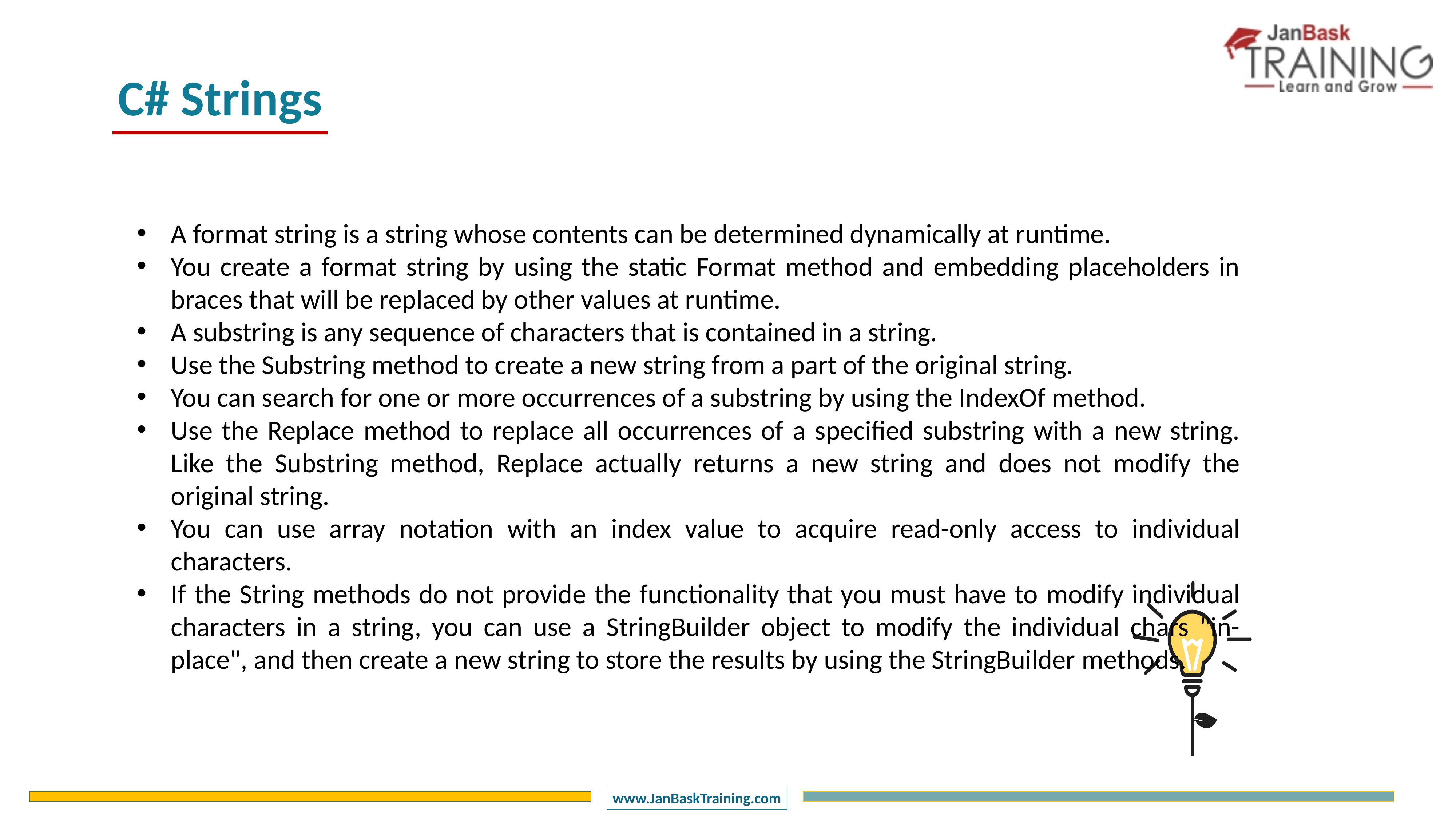

C# Strings
A format string is a string whose contents can be determined dynamically at runtime.
You create a format string by using the static Format method and embedding placeholders in braces that will be replaced by other values at runtime.
A substring is any sequence of characters that is contained in a string.
Use the Substring method to create a new string from a part of the original string.
You can search for one or more occurrences of a substring by using the IndexOf method.
Use the Replace method to replace all occurrences of a specified substring with a new string. Like the Substring method, Replace actually returns a new string and does not modify the original string.
You can use array notation with an index value to acquire read-only access to individual characters.
If the String methods do not provide the functionality that you must have to modify individual characters in a string, you can use a StringBuilder object to modify the individual chars "in-place", and then create a new string to store the results by using the StringBuilder methods.